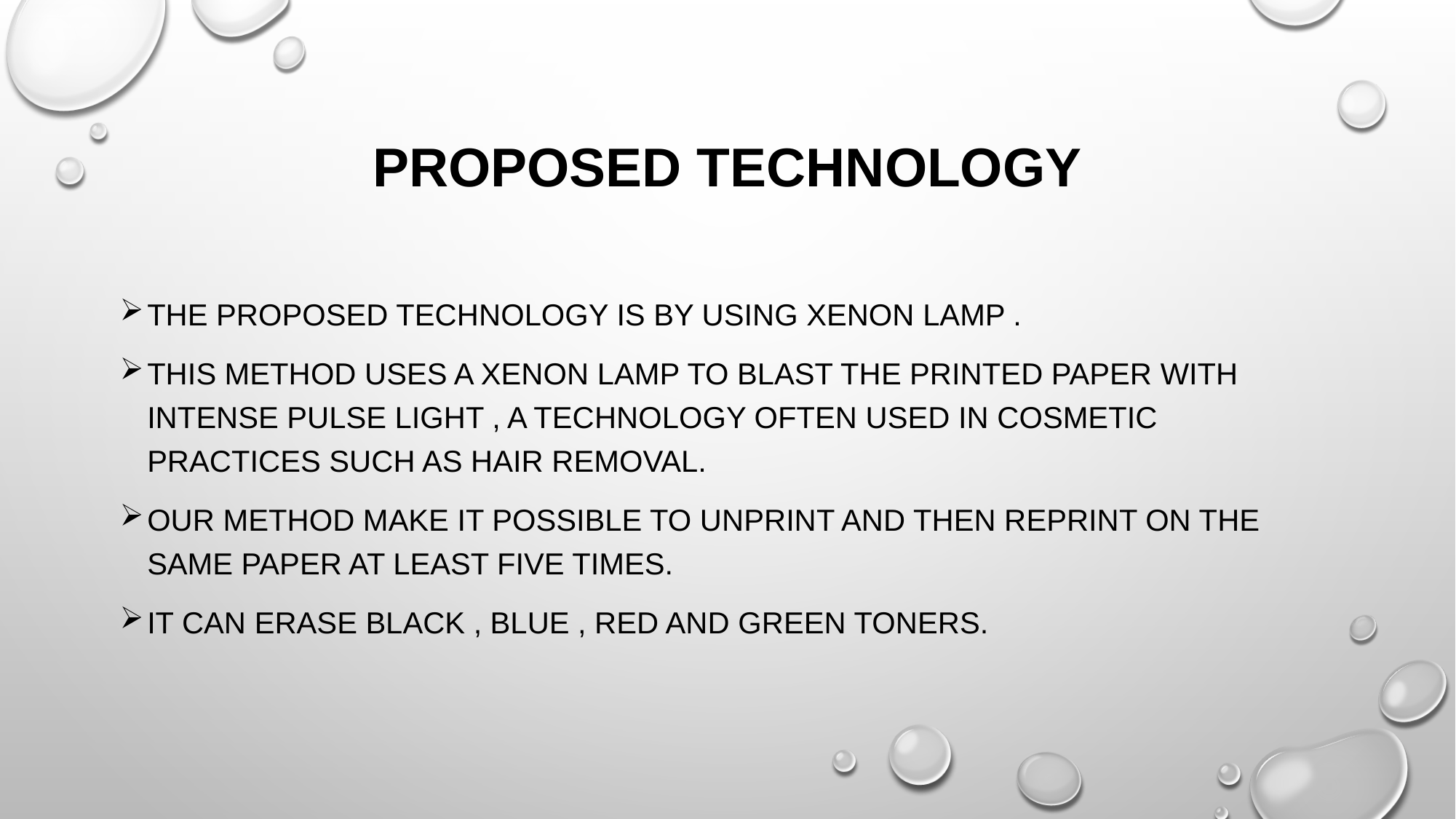

# Proposed technology
The proposed technology is by using xenon lamp .
This method uses a xenon lamp to blast the printed paper with intense pulse light , a technology often used in cosmetic practices such as hair removal.
Our method make it possible to unprint and then reprint on the same paper at least five times.
It can erase black , blue , red and green toners.